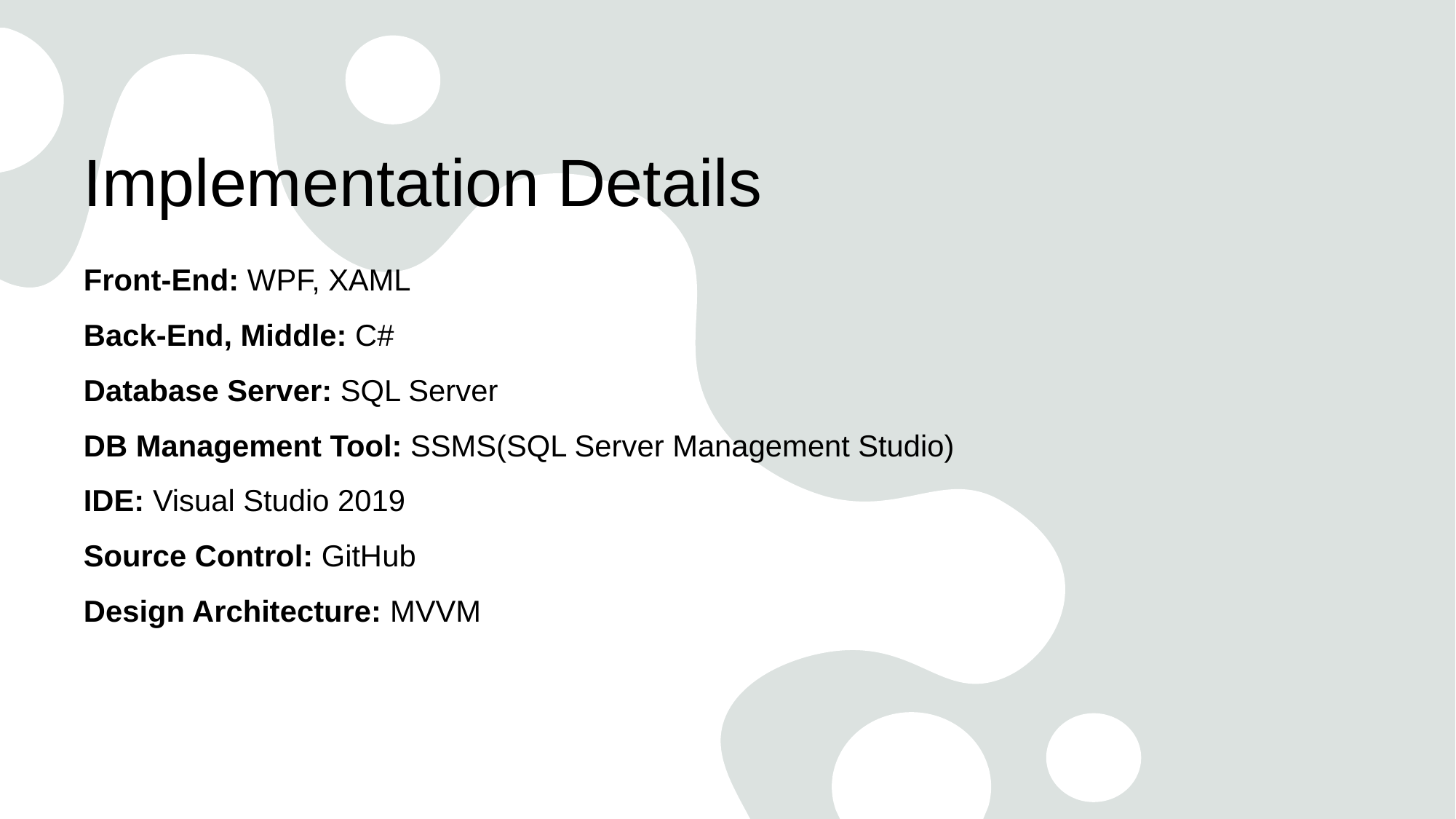

# Implementation Details
Front-End: WPF, XAML
Back-End, Middle: C#
Database Server: SQL Server
DB Management Tool: SSMS(SQL Server Management Studio)
IDE: Visual Studio 2019
Source Control: GitHub
Design Architecture: MVVM